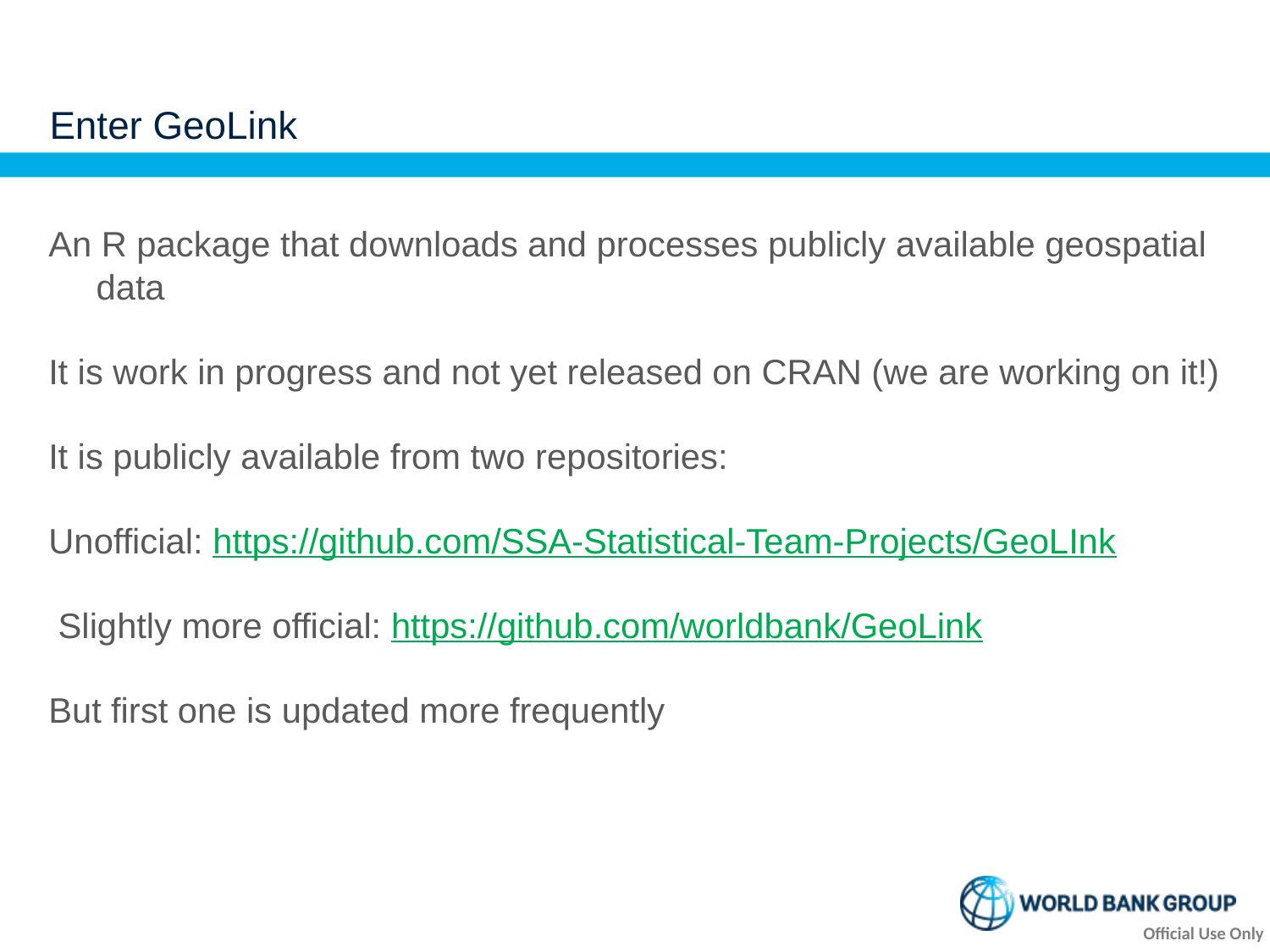

# Enter GeoLink
An R package that downloads and processes publicly available geospatial data
It is work in progress and not yet released on CRAN (we are working on it!)
It is publicly available from two repositories:
Unofficial: https://github.com/SSA-Statistical-Team-Projects/GeoLInk
 Slightly more official: https://github.com/worldbank/GeoLink
But first one is updated more frequently